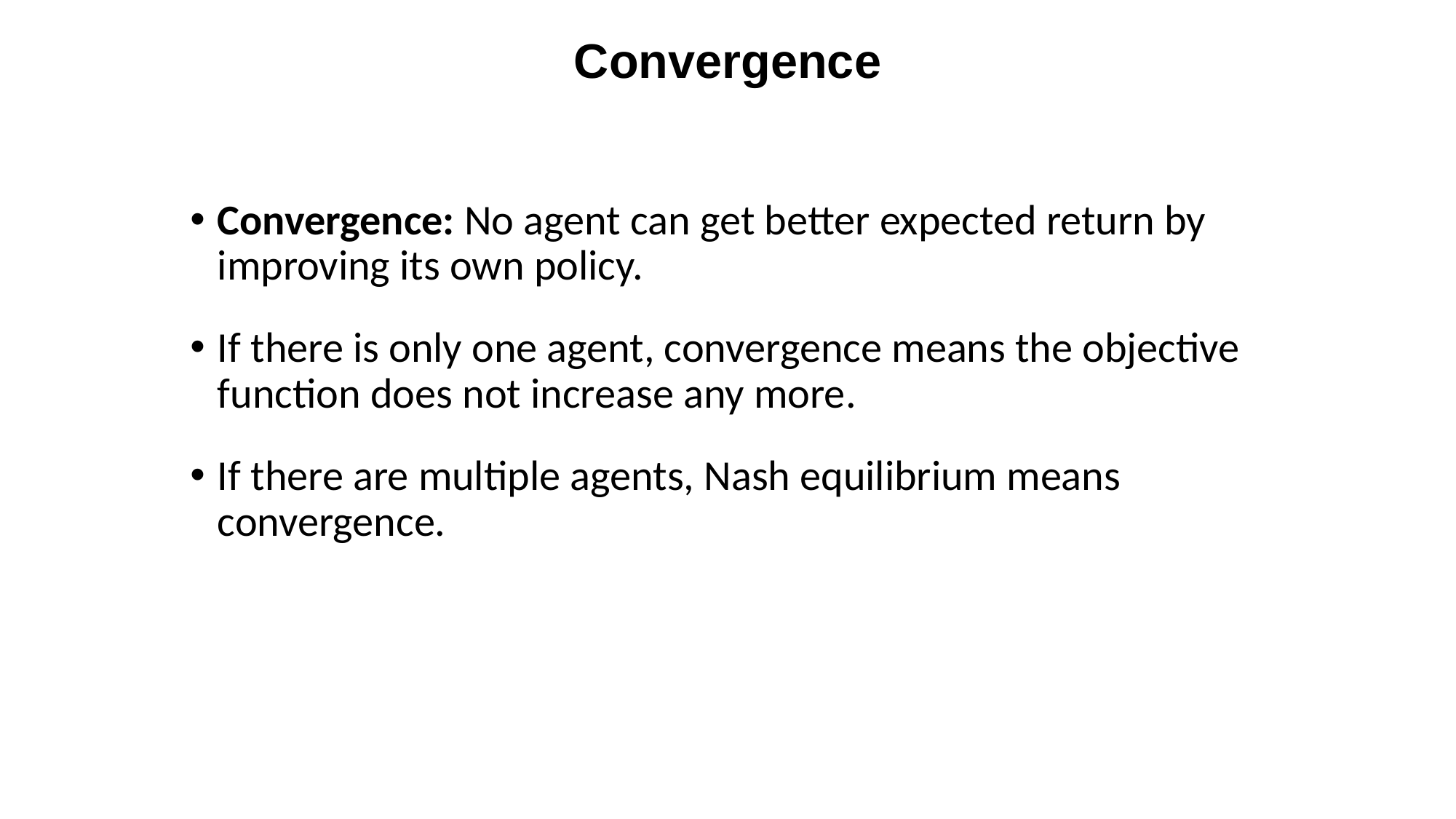

# Convergence
Convergence: No agent can get better expected return by improving its own policy.
If there is only one agent, convergence means the objective function does not increase any more.
If there are multiple agents, Nash equilibrium means convergence.